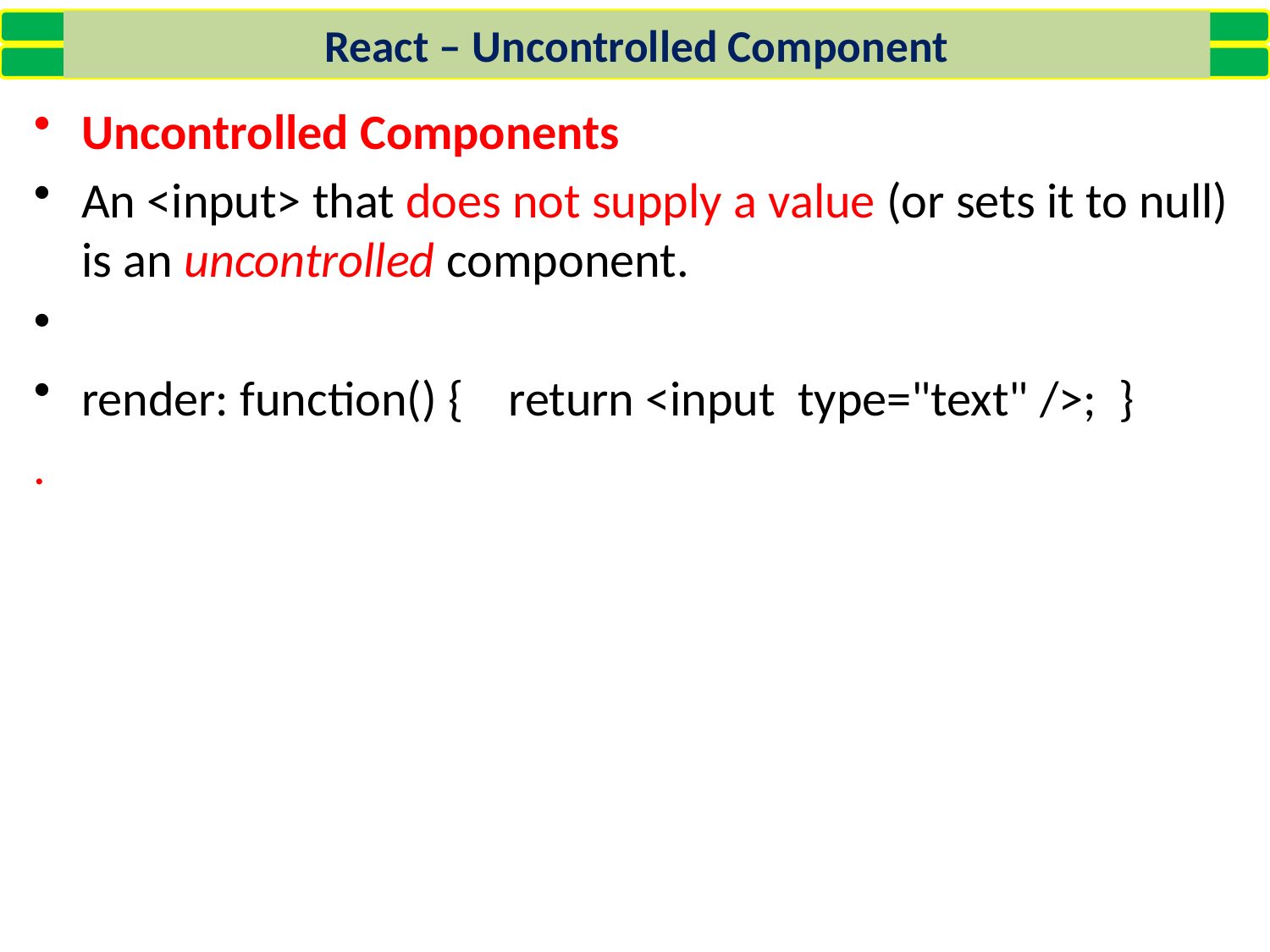

React – Uncontrolled Component

Uncontrolled Components
An <input> that does not supply a value (or sets it to null) is an uncontrolled component.

render: function() {    return <input  type="text" />;  }
.